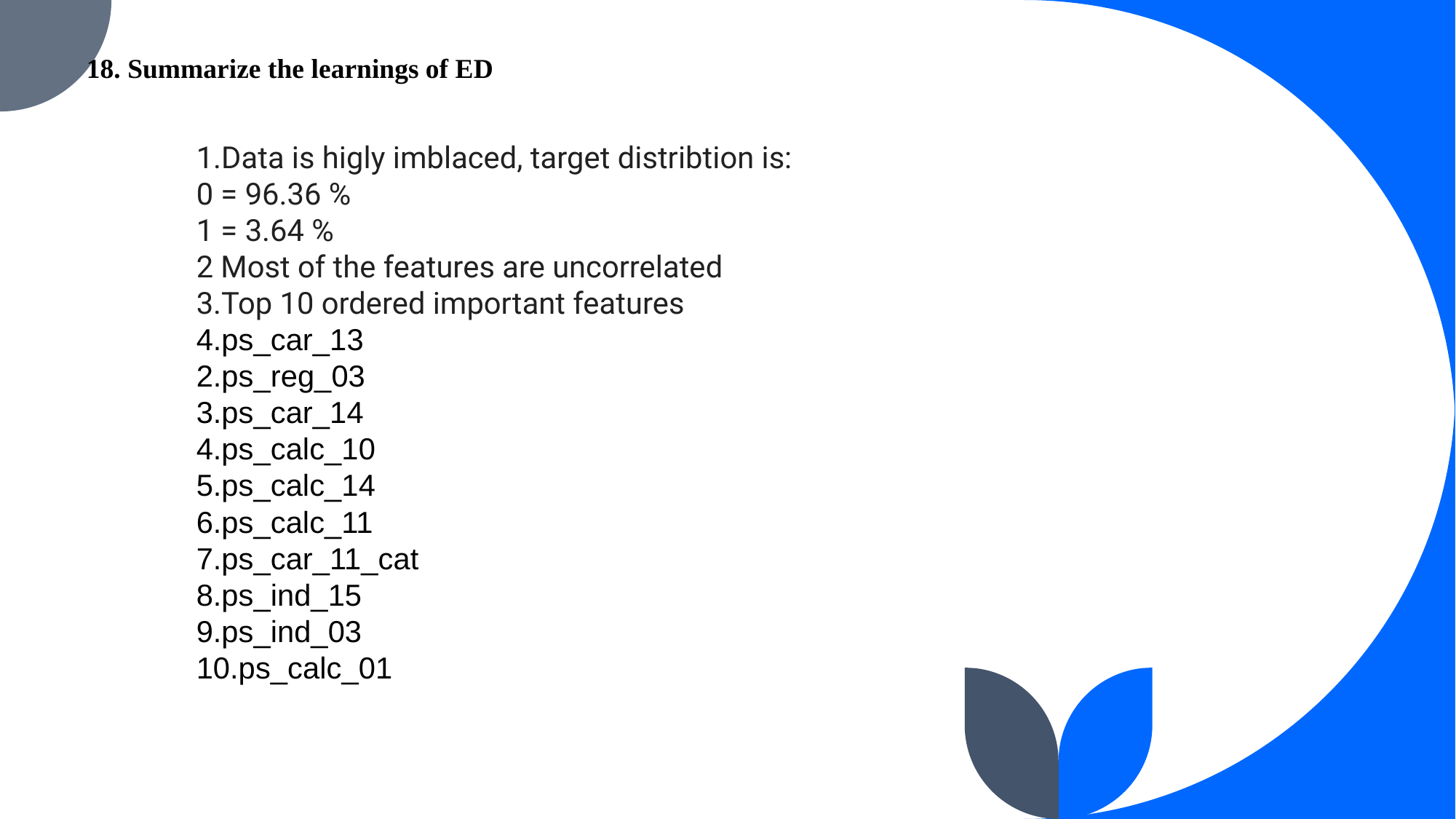

# 18. Summarize the learnings of ED

Data is higly imblaced, target distribtion is:
0 = 96.36 %
1 = 3.64 %
2 Most of the features are uncorrelated
Top 10 ordered important features
ps_car_13
ps_reg_03
ps_car_14
ps_calc_10
ps_calc_14
ps_calc_11
ps_car_11_cat
ps_ind_15
ps_ind_03
ps_calc_01